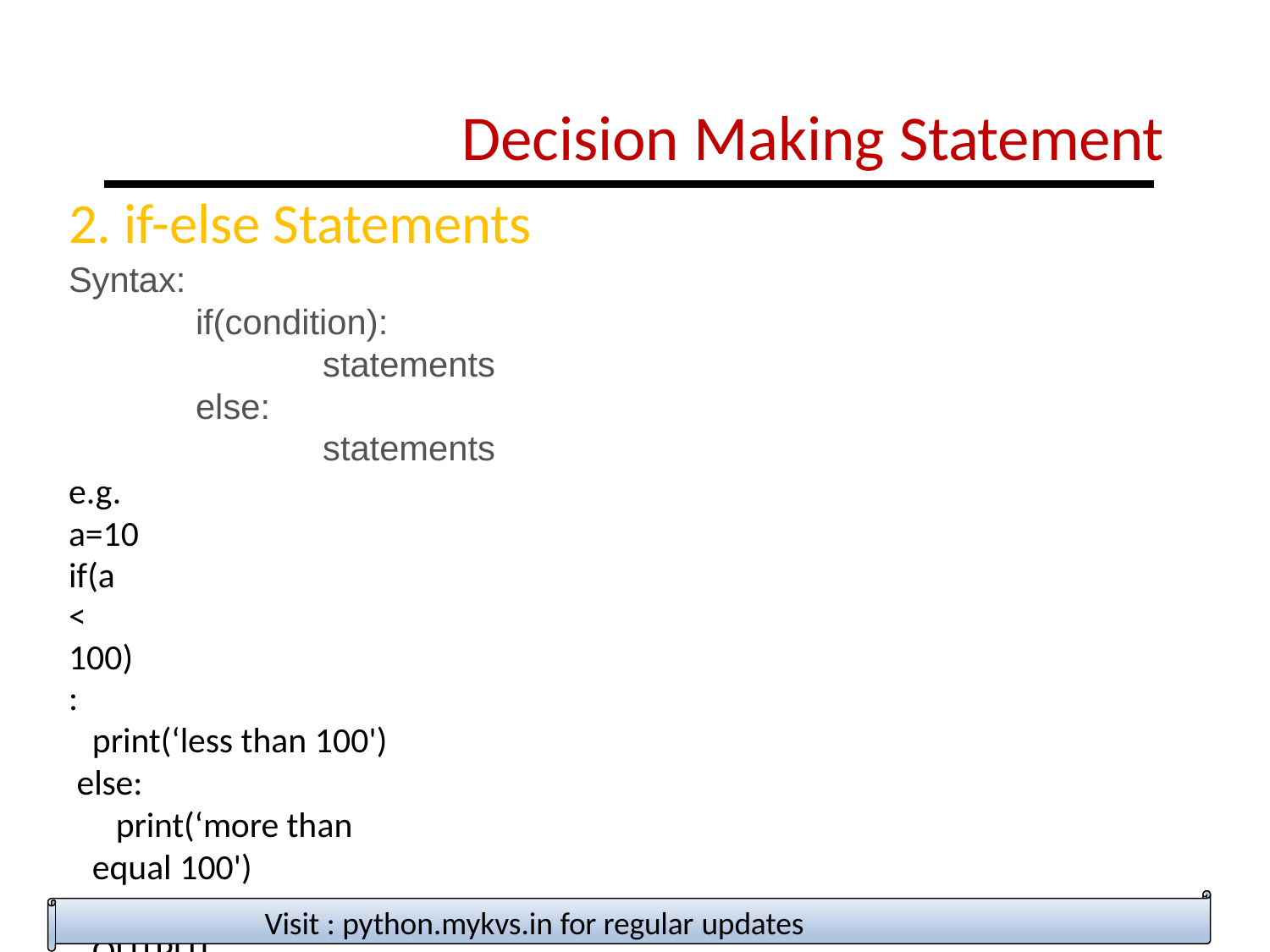

# Decision Making Statement
2. if-else Statements
Syntax:
if(condition):
statements
else:
statements
e.g.  a=10
if(a < 100):
print(‘less than 100')  else:
print(‘more than equal 100')

OUTPUT
less than 100
*Write a program in python to check that entered numer is even or odd

Visit : python.mykvs.in for regular updates